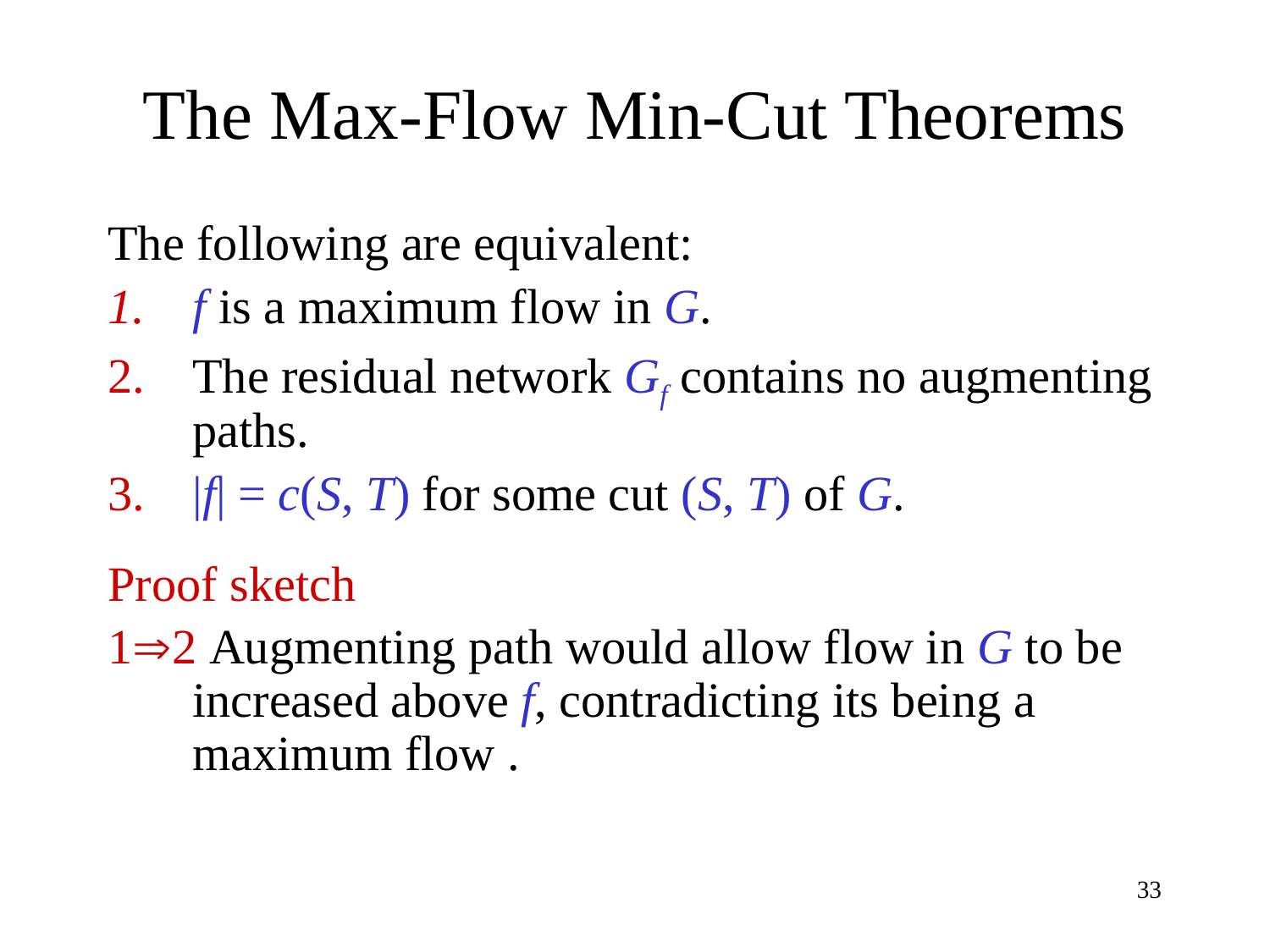

# The Max-Flow Min-Cut Theorems
The following are equivalent:
f is a maximum flow in G.
The residual network Gf contains no augmenting paths.
|f| = c(S, T) for some cut (S, T) of G.

Proof sketch
1⇒2 Augmenting path would allow flow in G to be increased above f, contradicting its being a maximum flow .
33